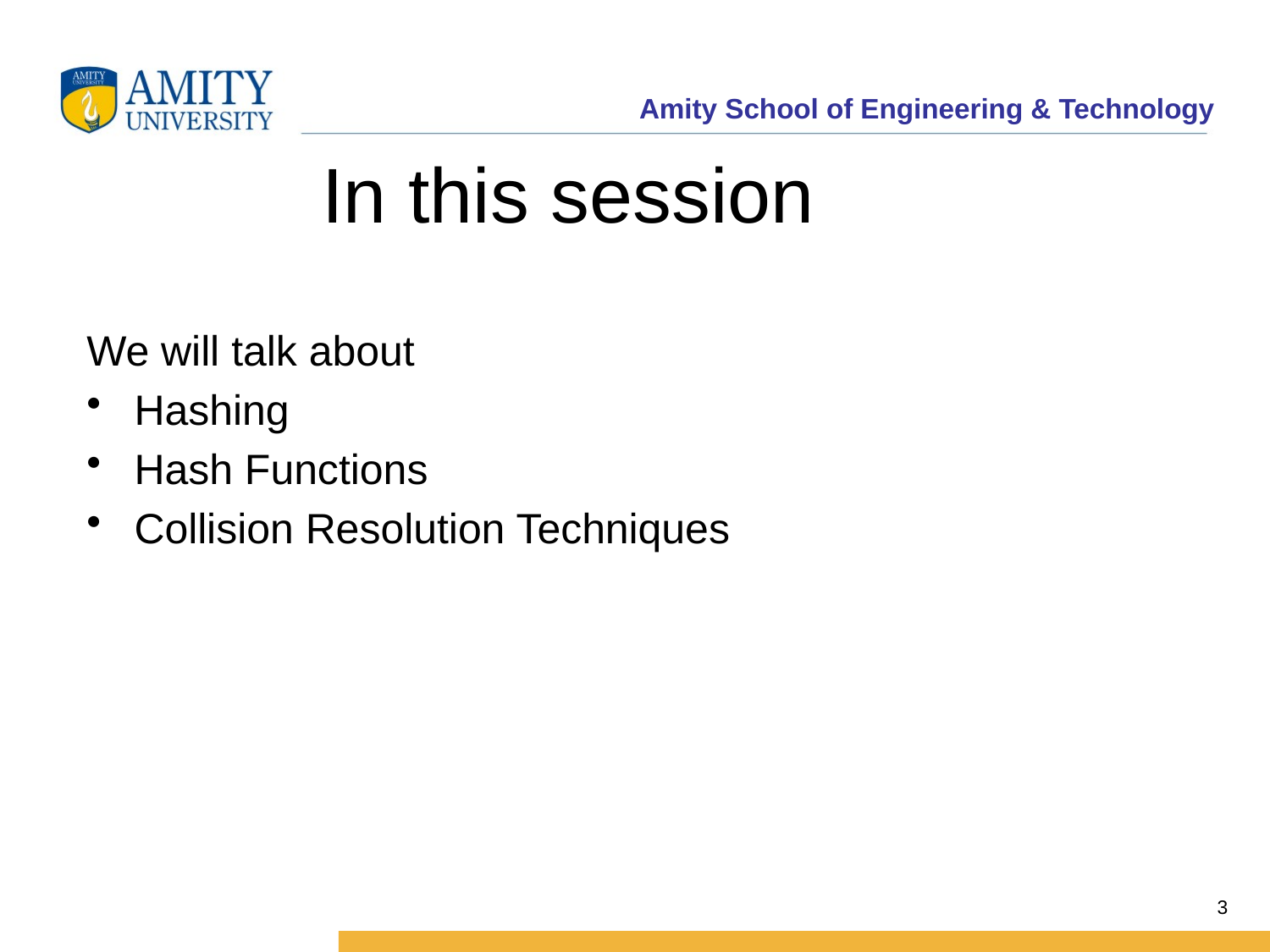

# In this session
We will talk about
Hashing
Hash Functions
Collision Resolution Techniques
3